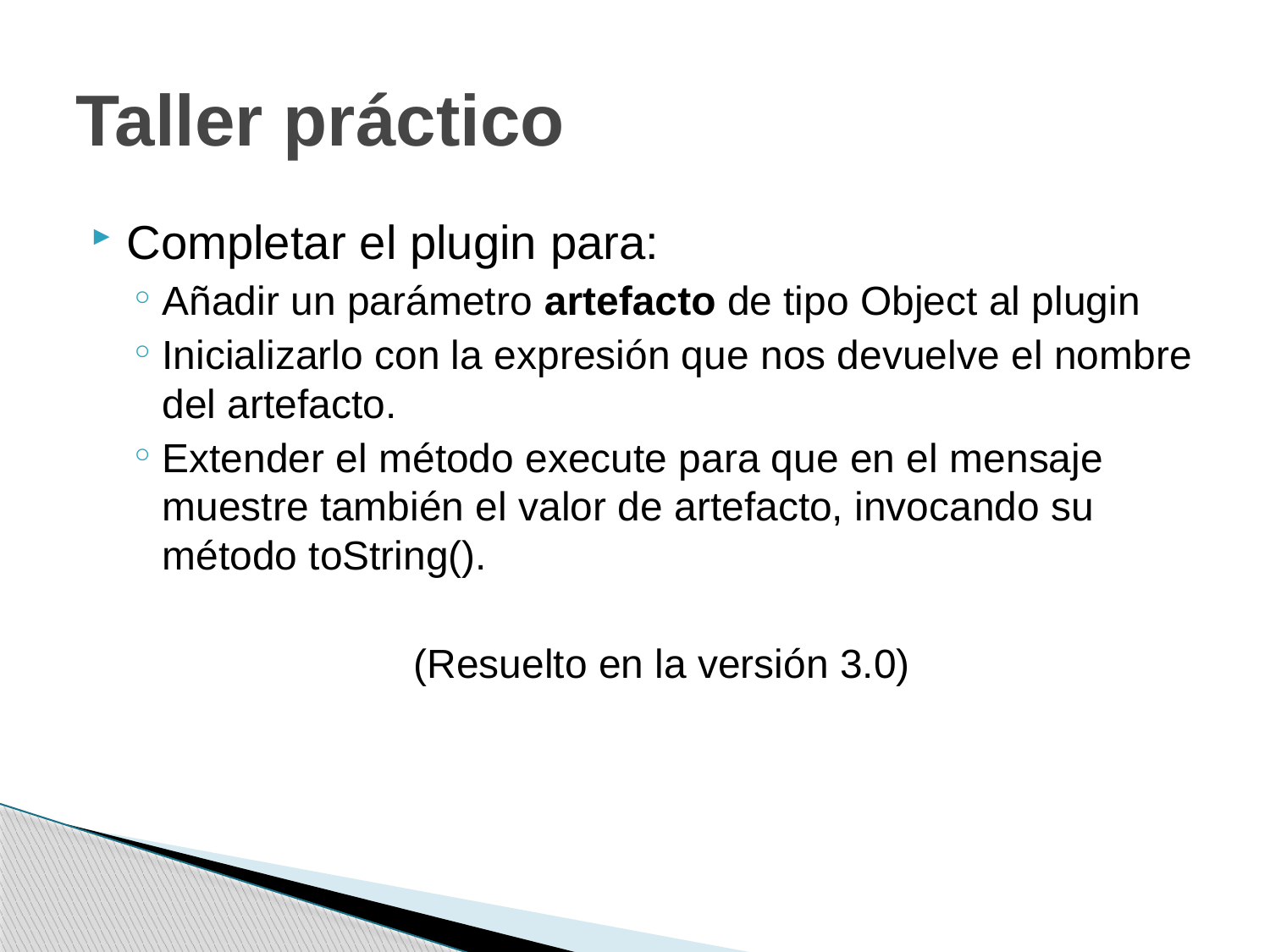

# Taller práctico
Completar el plugin para:
Añadir un parámetro artefacto de tipo Object al plugin
Inicializarlo con la expresión que nos devuelve el nombre del artefacto.
Extender el método execute para que en el mensaje muestre también el valor de artefacto, invocando su método toString().

(Resuelto en la versión 3.0)